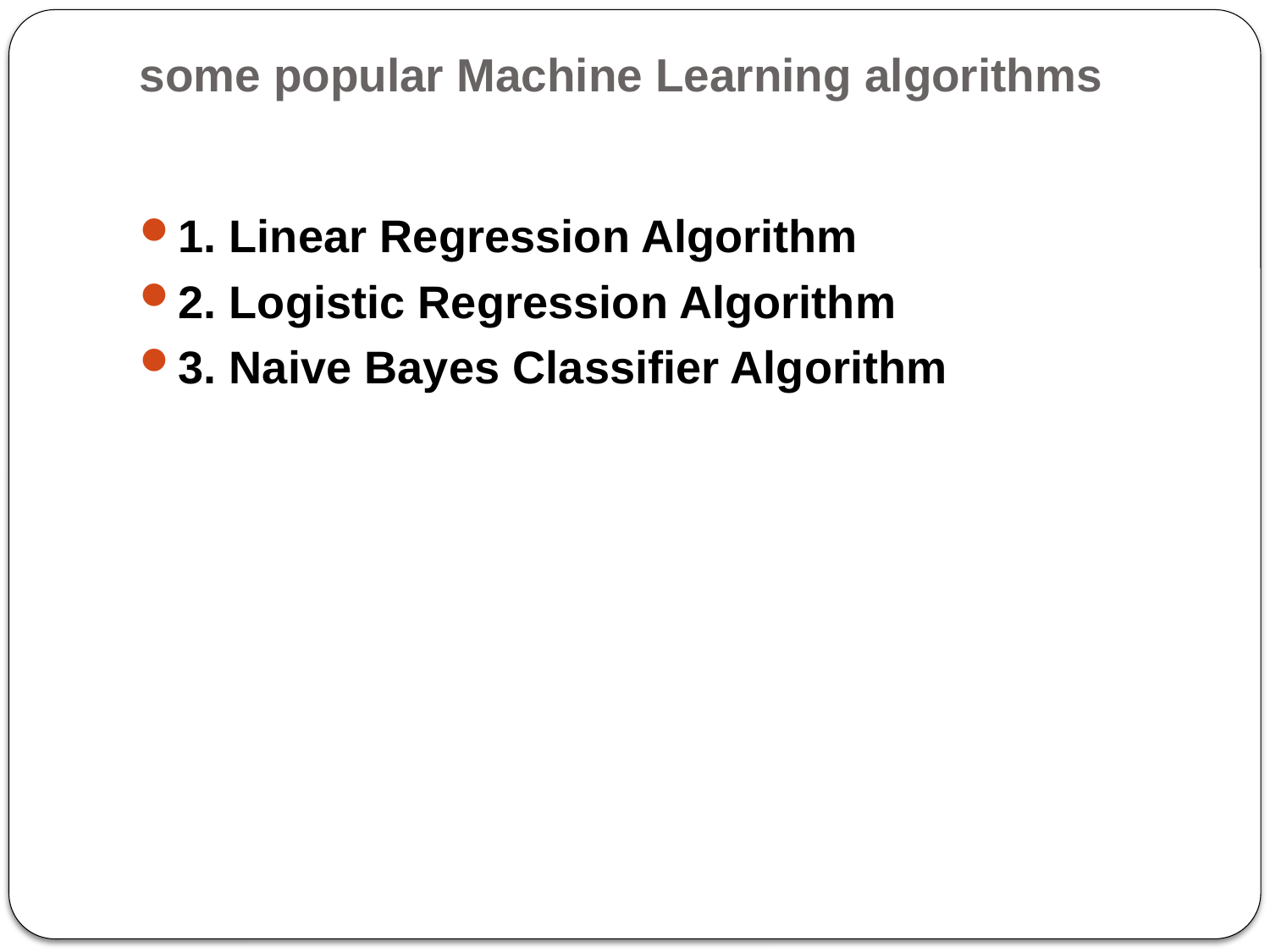

# some popular Machine Learning algorithms
1. Linear Regression Algorithm
2. Logistic Regression Algorithm
3. Naive Bayes Classifier Algorithm